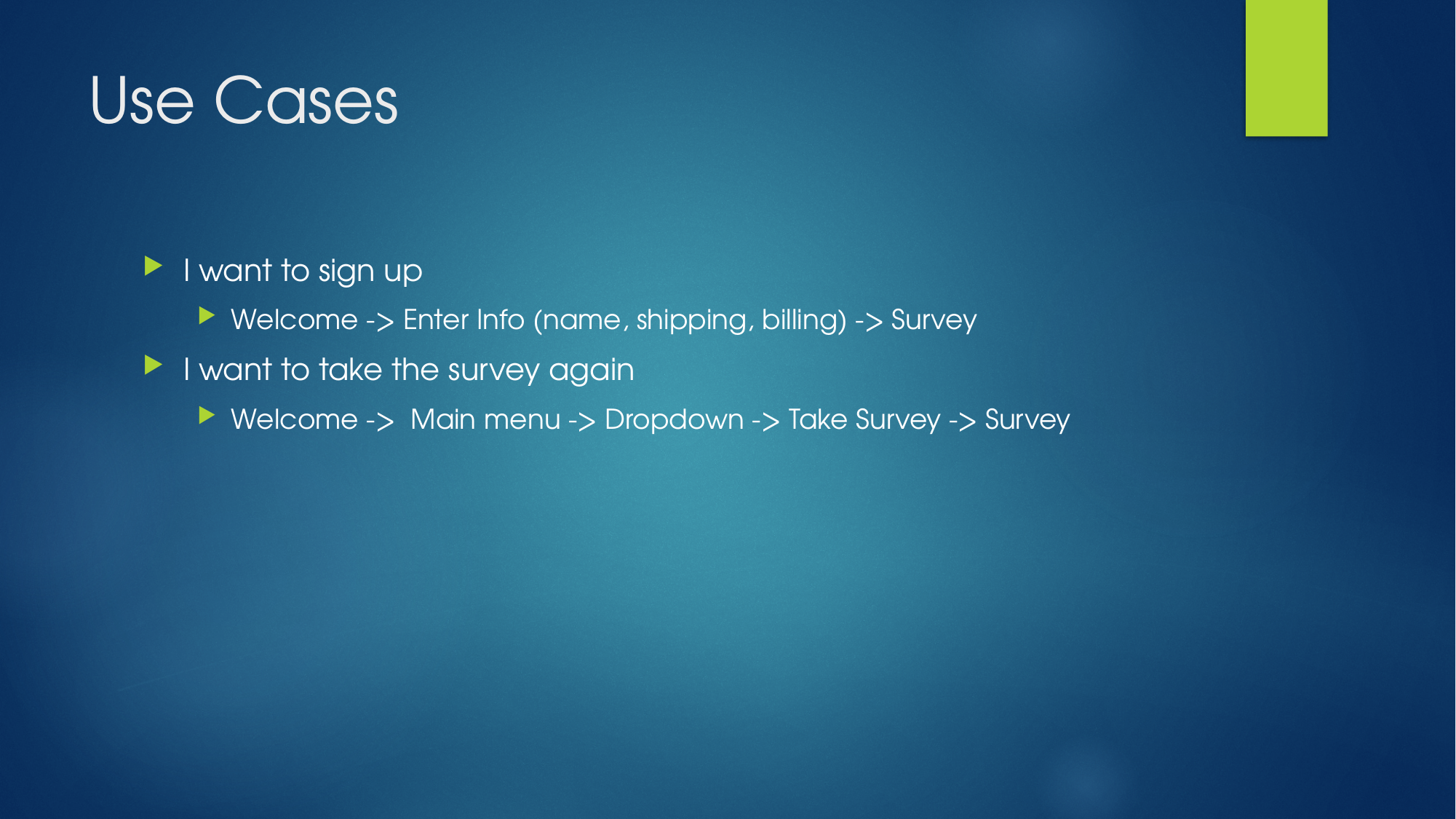

# Use Cases
I want to sign up
Welcome -> Enter Info (name, shipping, billing) -> Survey
I want to take the survey again
Welcome ->  Main menu -> Dropdown -> Take Survey -> Survey